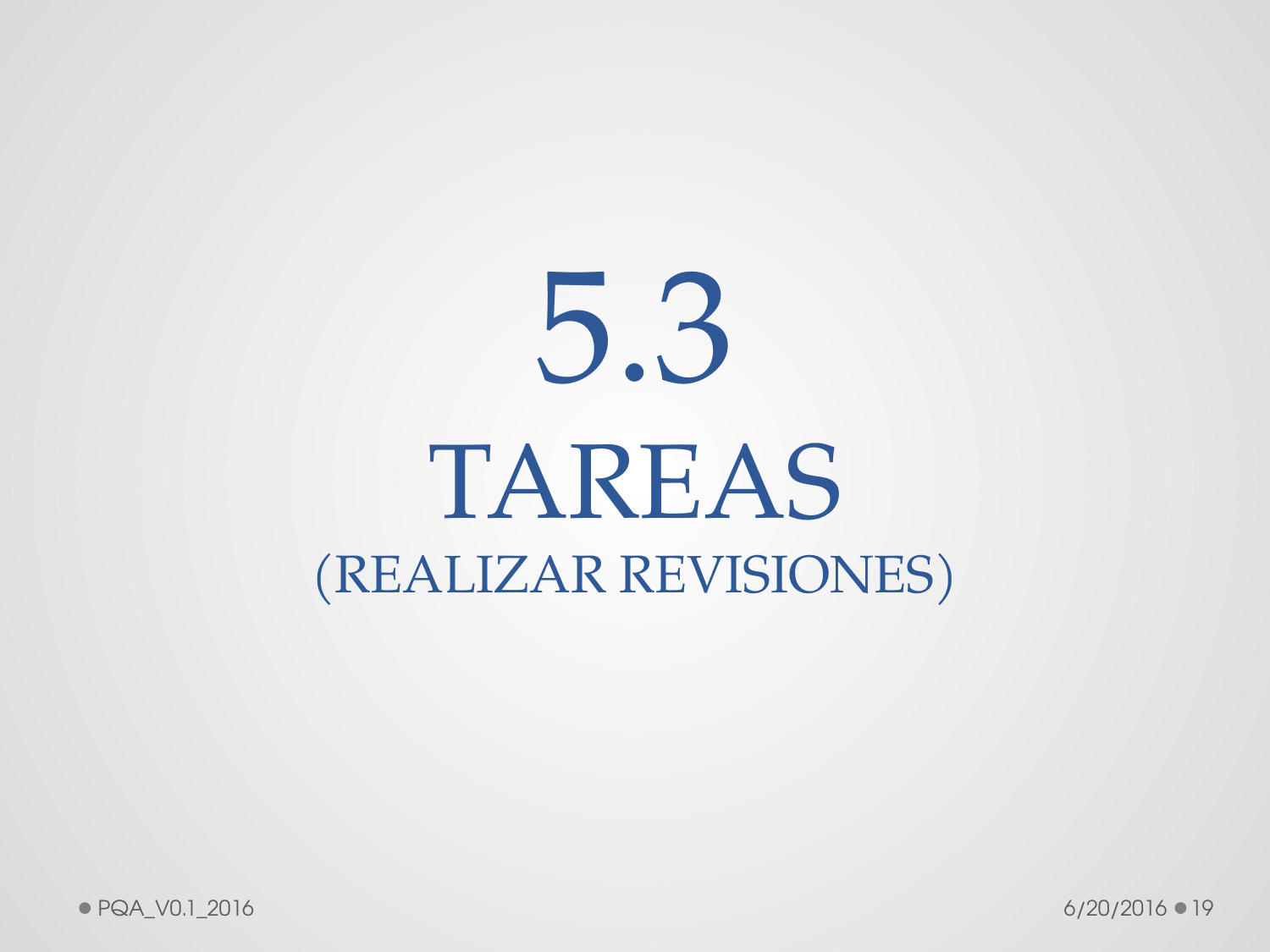

5.3
TAREAS
(REALIZAR REVISIONES)
PQA_V0.1_2016
6/20/2016
19